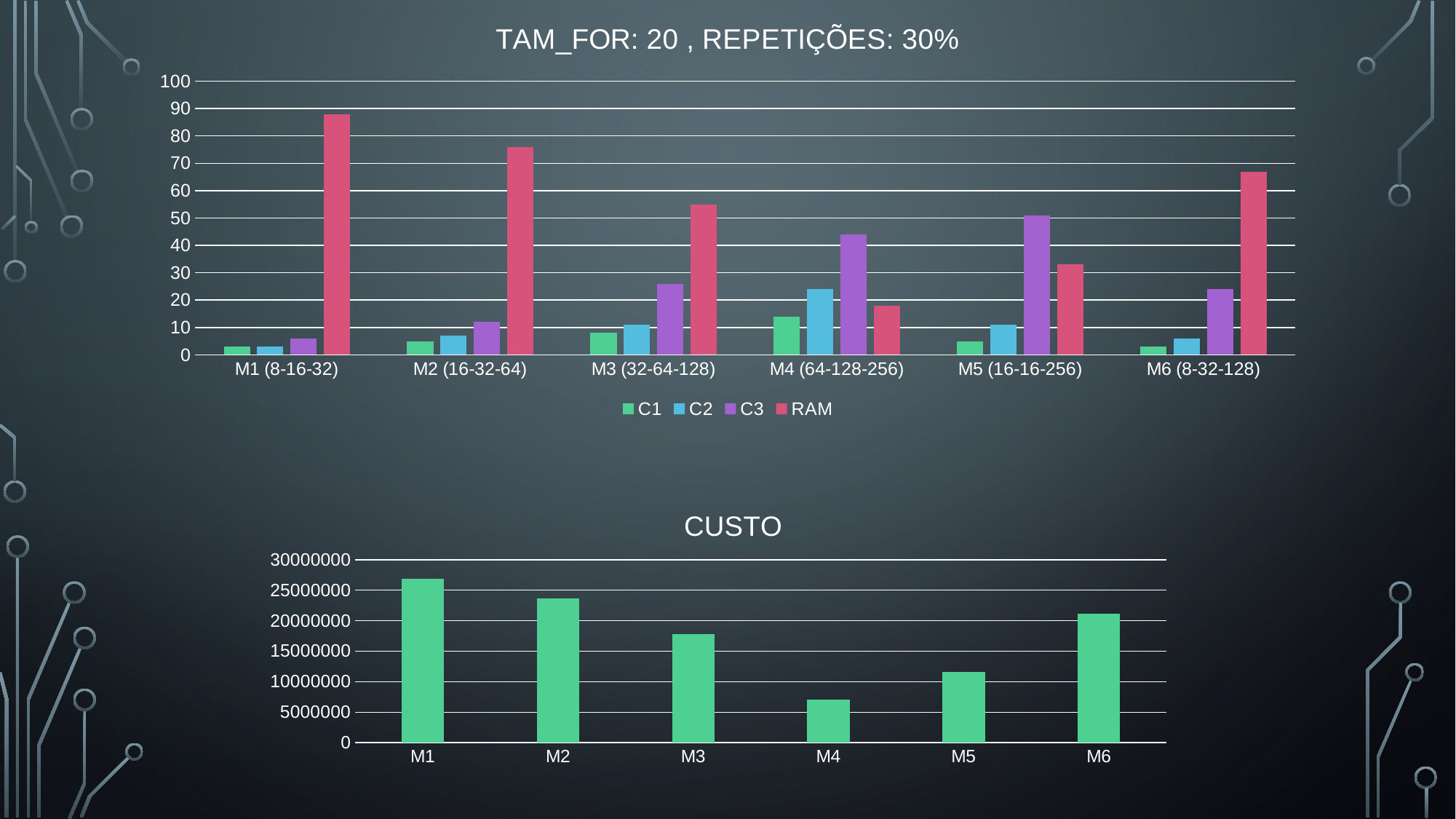

### Chart: TAM_FOR: 20 , REPETIÇÕES: 30%

| Category | C1 | C2 | C3 | RAM |
|---|---|---|---|---|
| M1 (8-16-32) | 3.0 | 3.0 | 6.0 | 88.0 |
| M2 (16-32-64) | 5.0 | 7.0 | 12.0 | 76.0 |
| M3 (32-64-128) | 8.0 | 11.0 | 26.0 | 55.0 |
| M4 (64-128-256) | 14.0 | 24.0 | 44.0 | 18.0 |
| M5 (16-16-256) | 5.0 | 11.0 | 51.0 | 33.0 |
| M6 (8-32-128) | 3.0 | 6.0 | 24.0 | 67.0 |

### Chart: CUSTO

| Category | CUSTO |
|---|---|
| M1 | 26887050.0 |
| M2 | 23600790.0 |
| M3 | 17831340.0 |
| M4 | 7011090.0 |
| M5 | 11575890.0 |
| M6 | 21129750.0 |